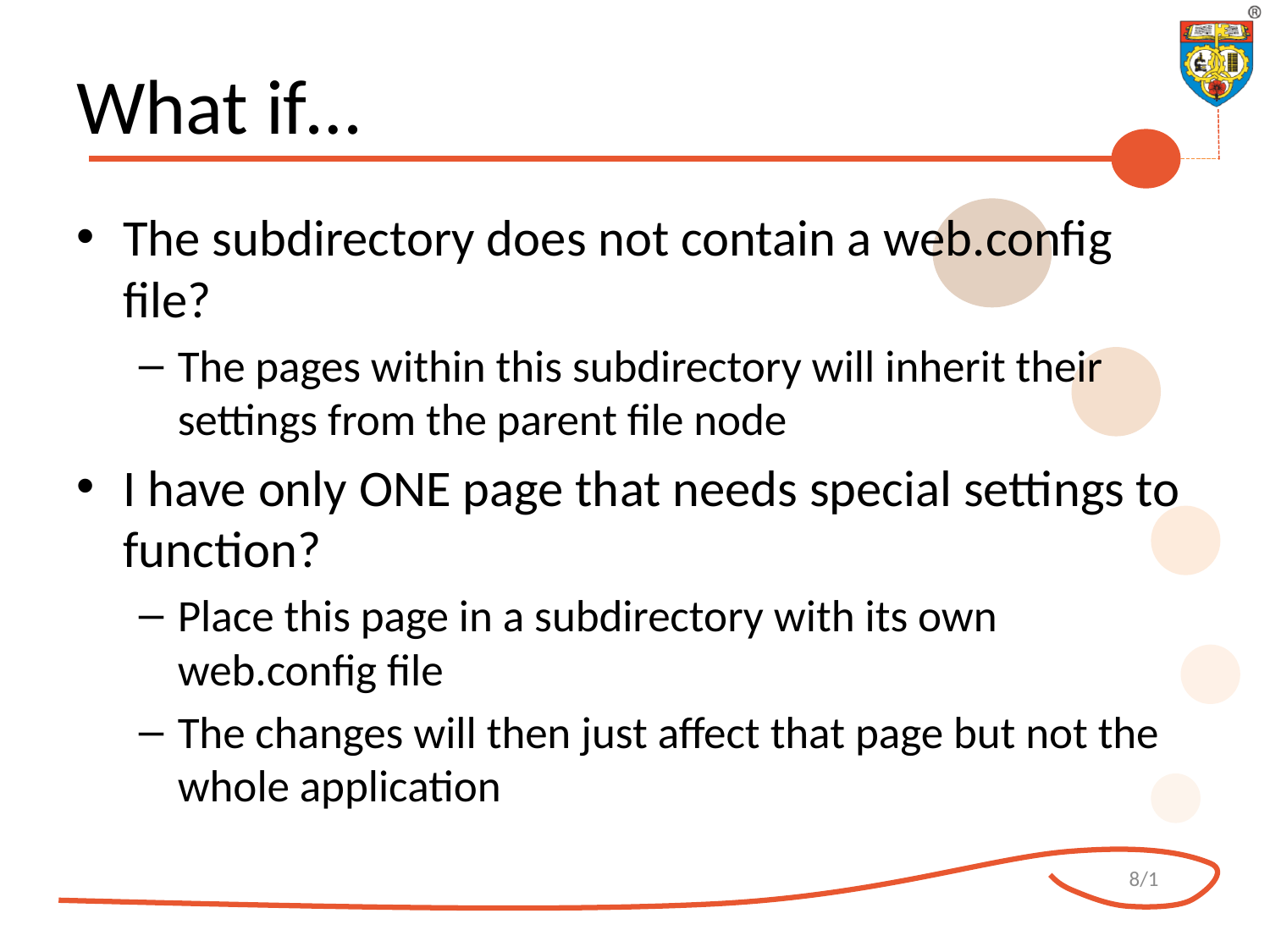

# What if…
The subdirectory does not contain a web.config file?
The pages within this subdirectory will inherit their settings from the parent file node
I have only ONE page that needs special settings to function?
Place this page in a subdirectory with its own web.config file
The changes will then just affect that page but not the whole application